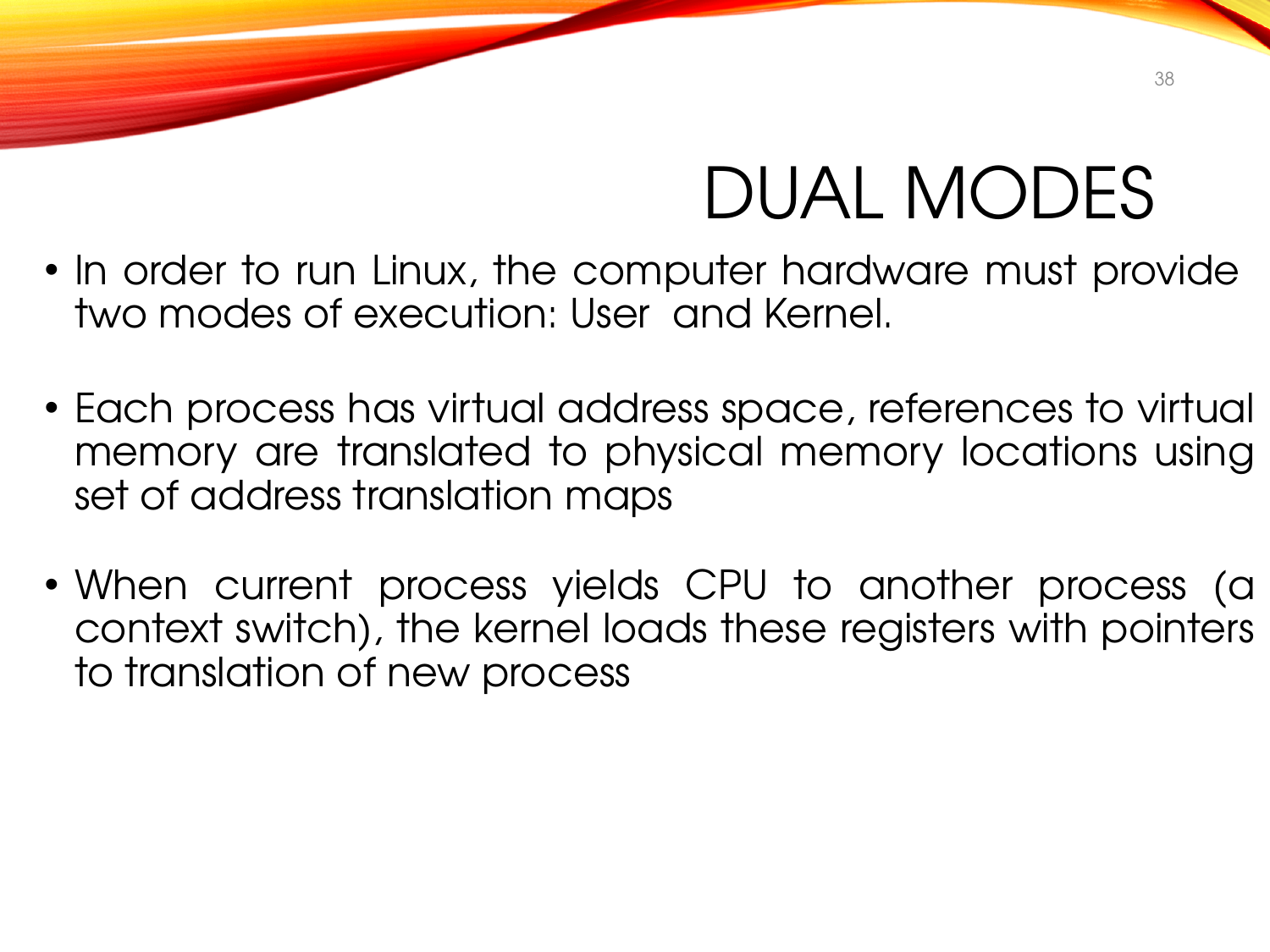

38
# Dual Modes
In order to run Linux, the computer hardware must provide  two modes of execution: User  and Kernel.

Each process has virtual address space, references to virtual memory are translated to physical memory locations using set of address translation maps

When current process yields CPU to another process (a context switch), the kernel loads these registers with pointers to translation of new process